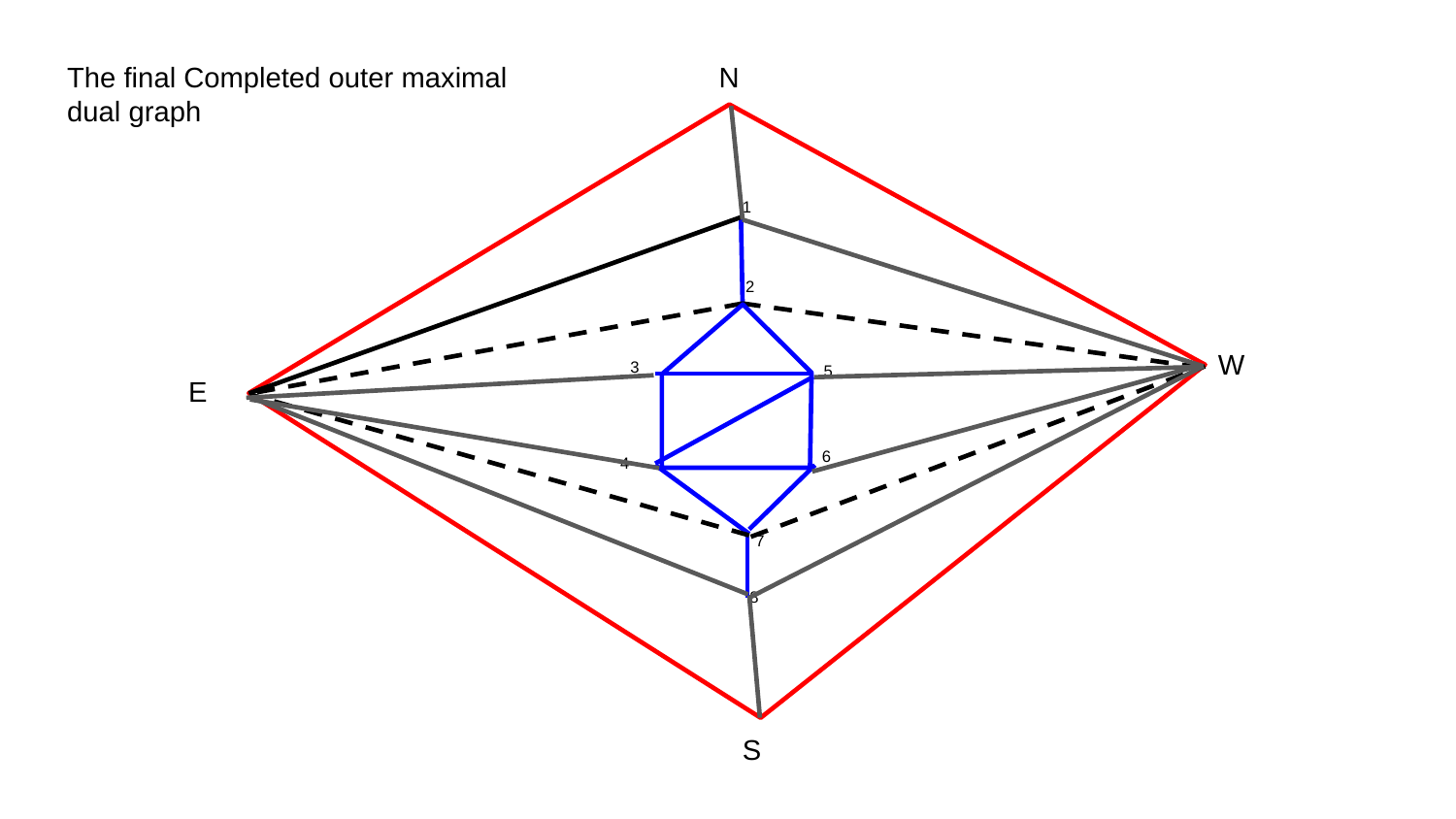

N
The final Completed outer maximal dual graph

1
2

W
3
5
E
6
4
7
8
S